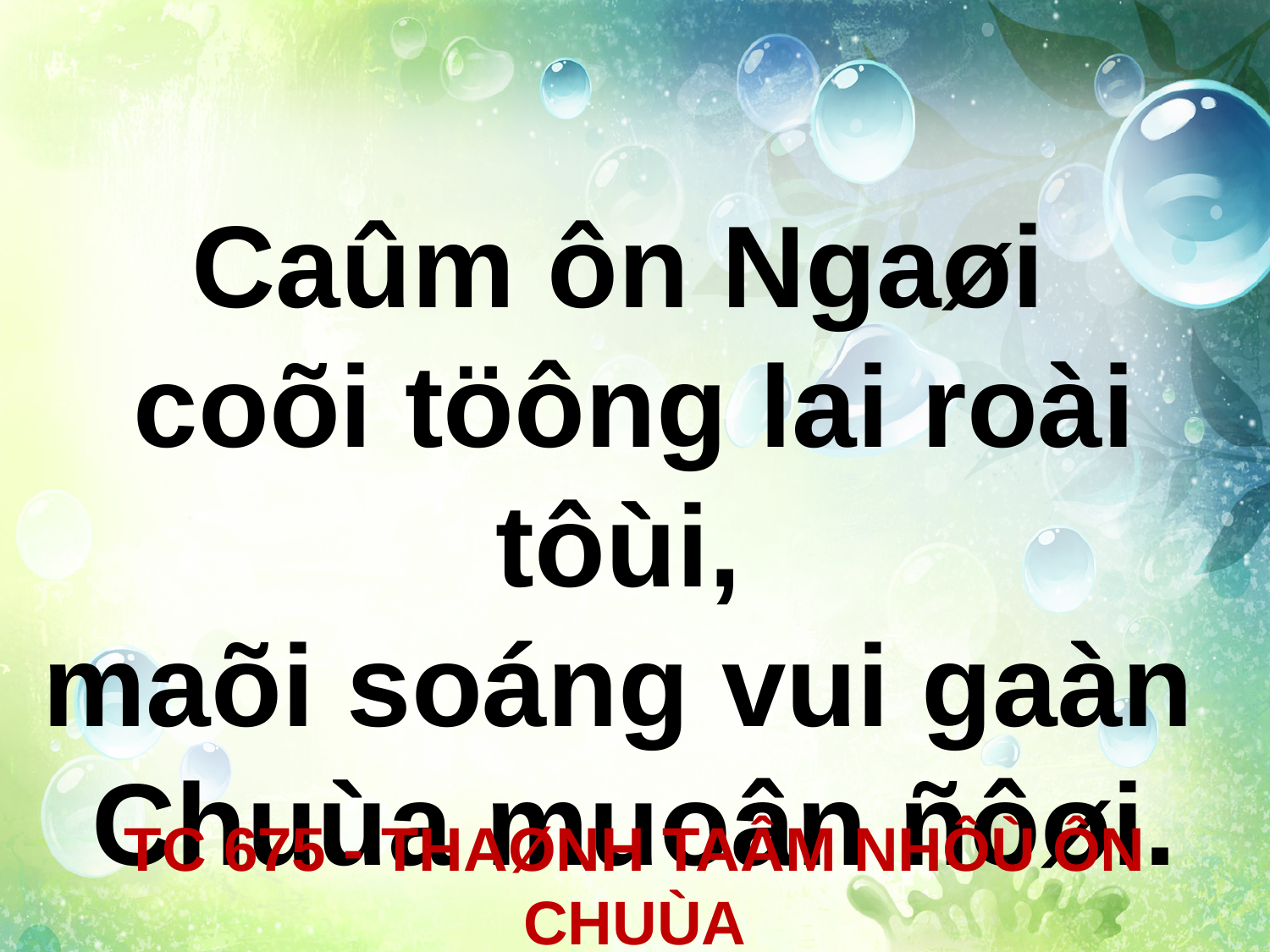

Caûm ôn Ngaøi
coõi töông lai roài tôùi,
maõi soáng vui gaàn
Chuùa muoân ñôøi.
TC 675 - THAØNH TAÂM NHÔÙ ÔN CHUÙA